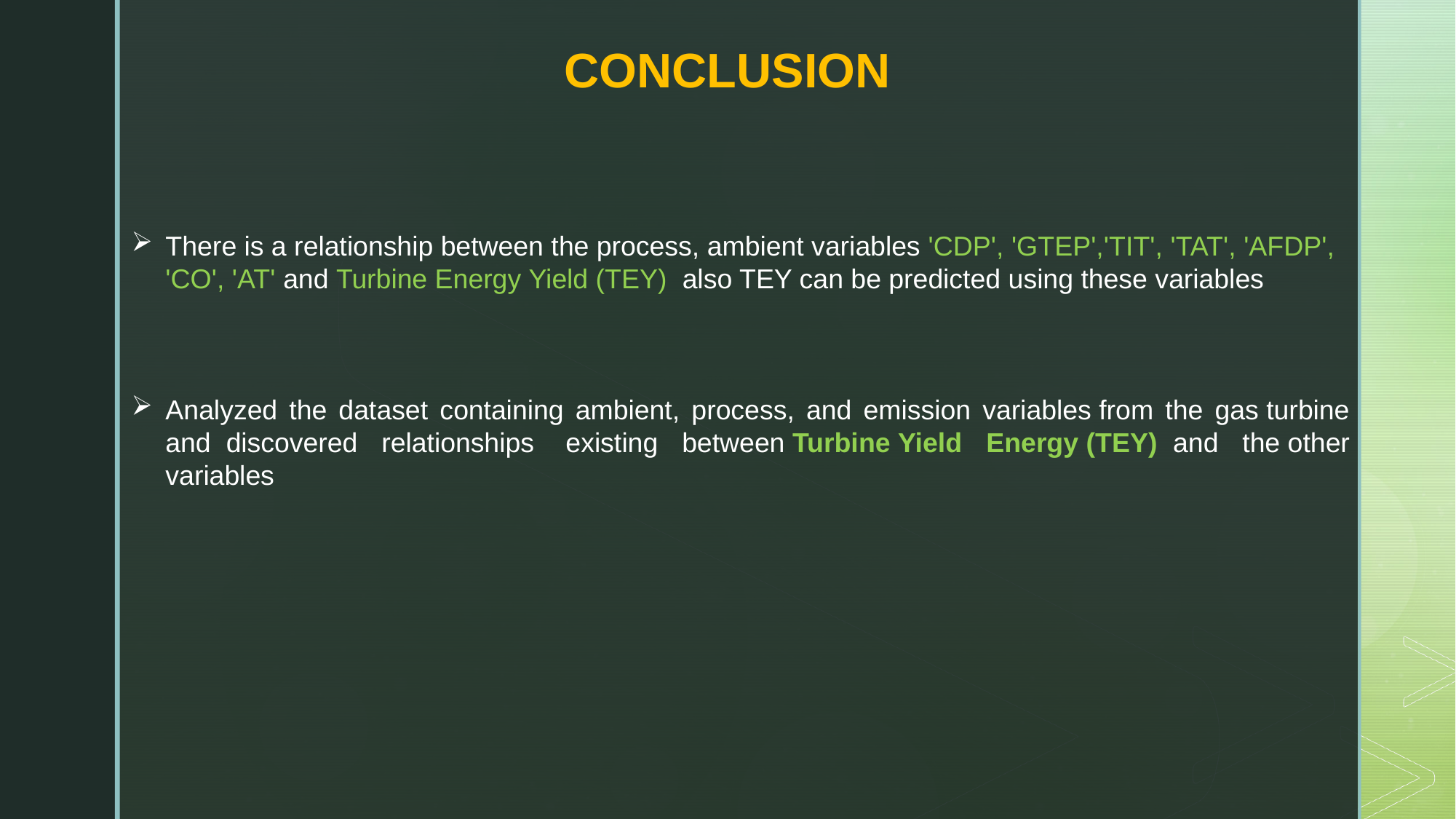

CONCLUSION
There is a relationship between the process, ambient variables 'CDP', 'GTEP','TIT', 'TAT', 'AFDP', 'CO', 'AT' and Turbine Energy Yield (TEY)  also TEY can be predicted using these variables

Analyzed the dataset containing ambient, process, and emission variables from the gas turbine and  discovered relationships  existing between Turbine Yield Energy (TEY)  and the other variables